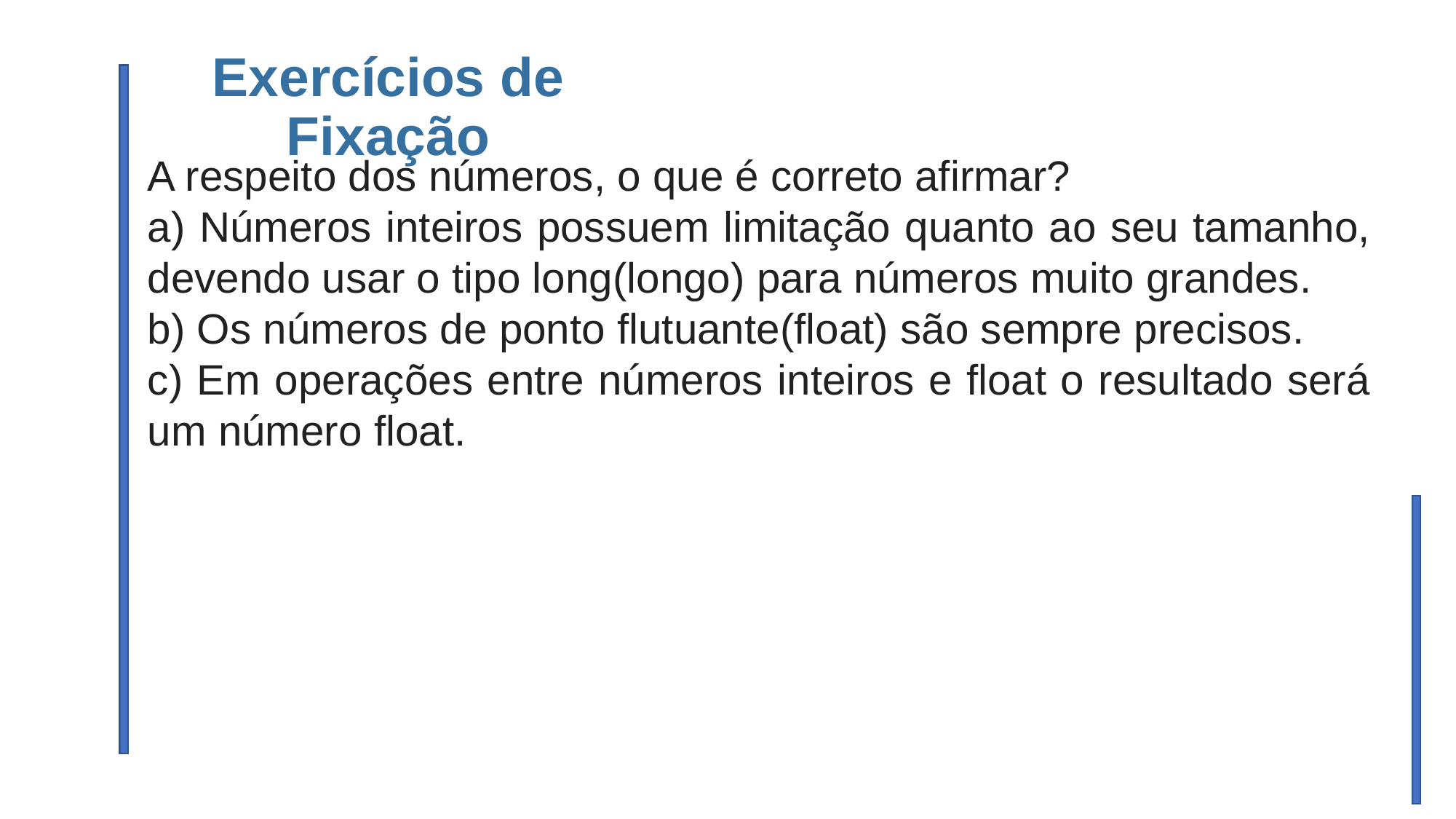

Exercícios de Fixação

A respeito dos números, o que é correto afirmar?
a) Números inteiros possuem limitação quanto ao seu tamanho, devendo usar o tipo long(longo) para números muito grandes.
b) Os números de ponto flutuante(float) são sempre precisos.
c) Em operações entre números inteiros e float o resultado será um número float.